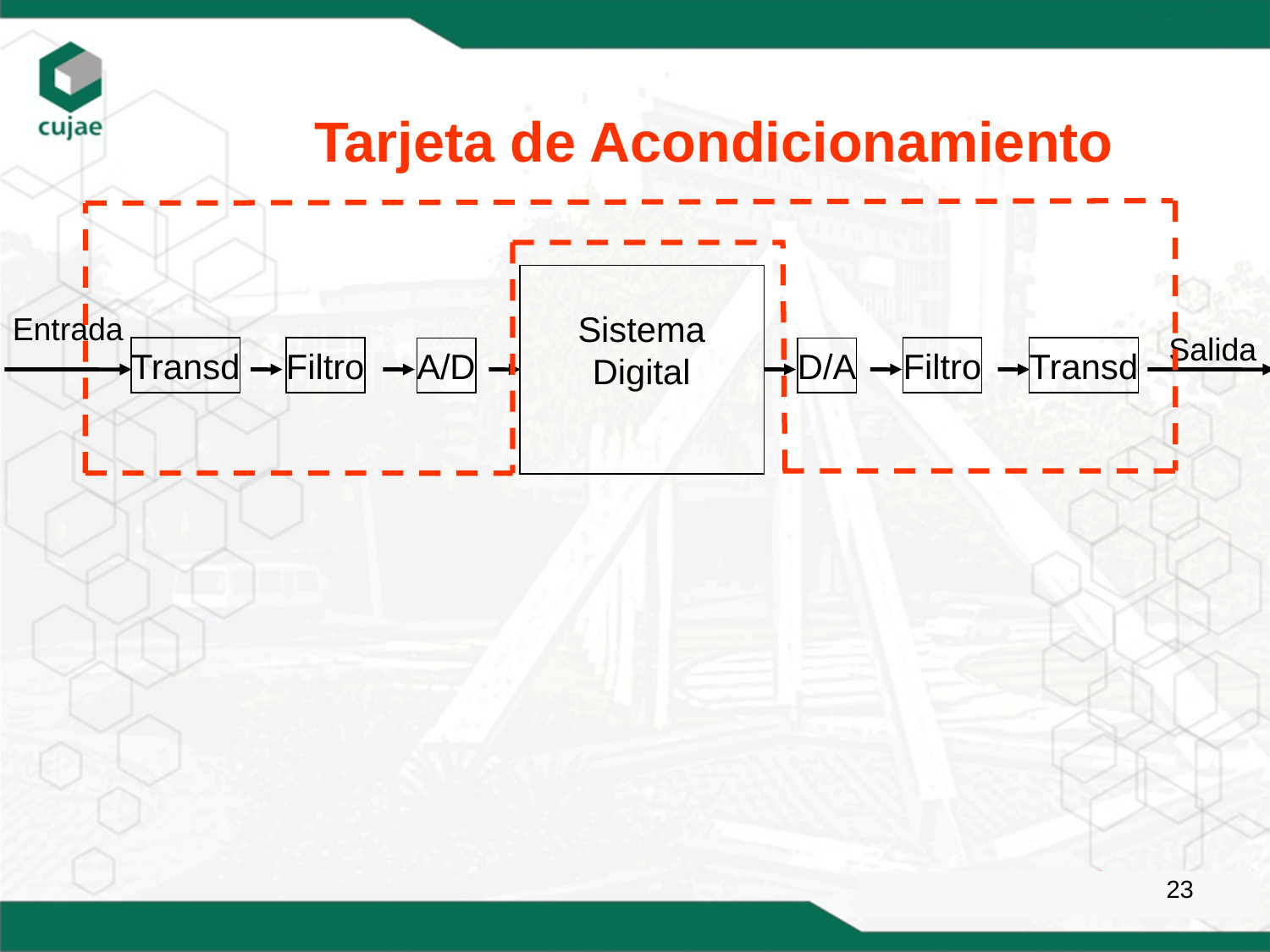

Tarjeta de Acondicionamiento

Sistema Digital
Entrada
Salida
Transd
Filtro
Filtro
Transd
A/D
D/A

23